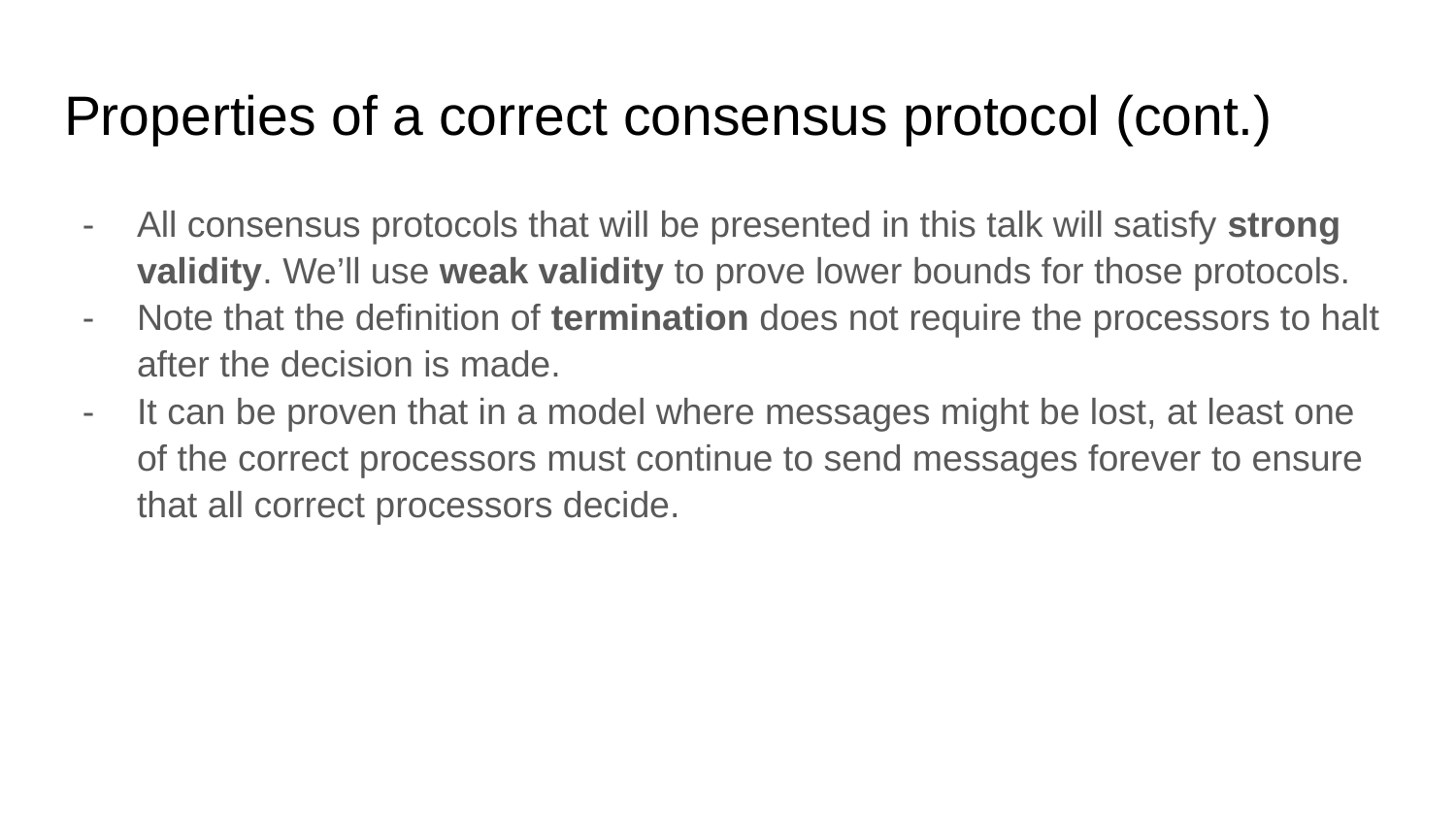

# Properties of a correct consensus protocol (cont.)
All consensus protocols that will be presented in this talk will satisfy strong validity. We’ll use weak validity to prove lower bounds for those protocols.
Note that the definition of termination does not require the processors to halt after the decision is made.
It can be proven that in a model where messages might be lost, at least one of the correct processors must continue to send messages forever to ensure that all correct processors decide.